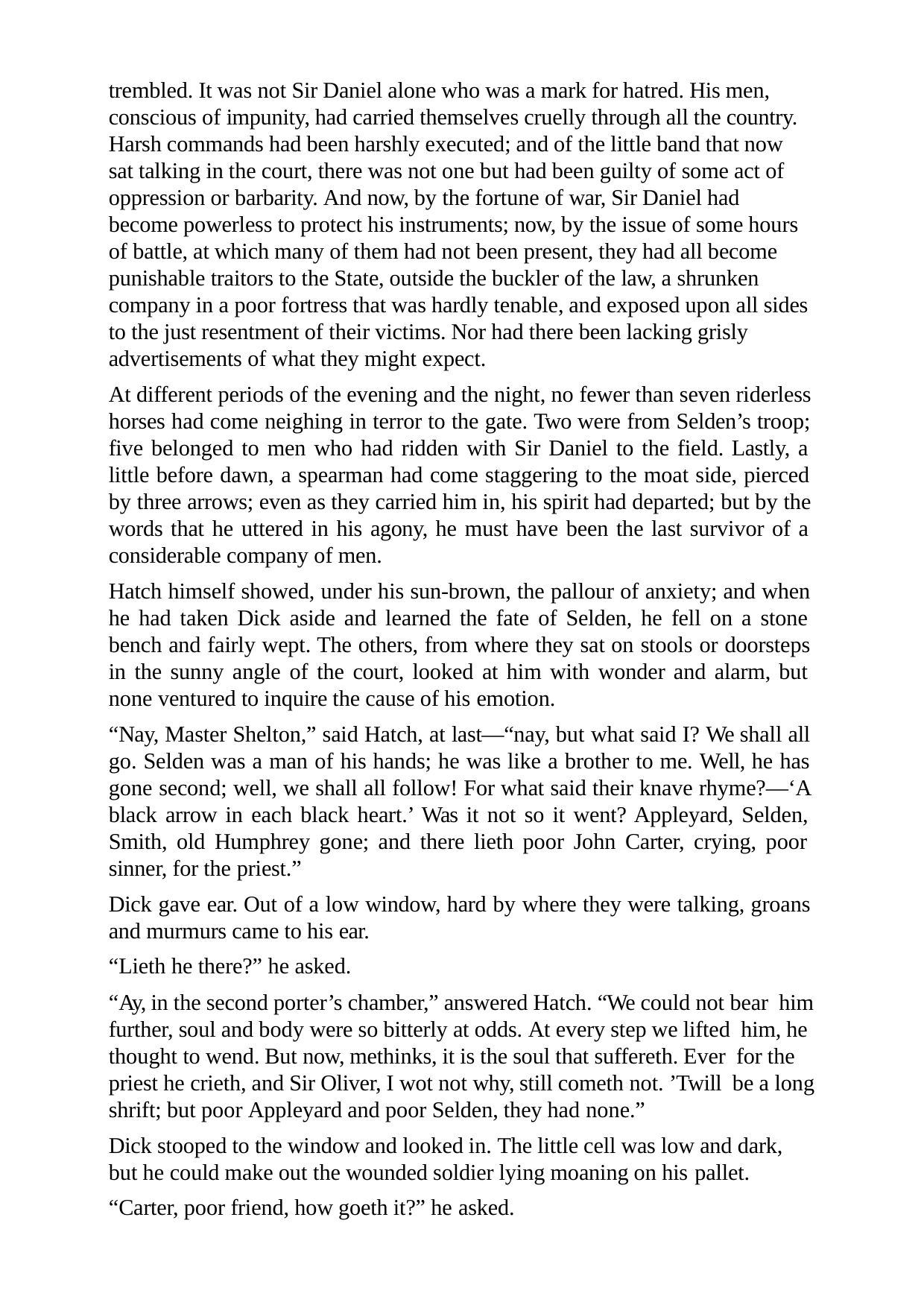

trembled. It was not Sir Daniel alone who was a mark for hatred. His men,  conscious of impunity, had carried themselves cruelly through all the country.  Harsh commands had been harshly executed; and of the little band that now  sat talking in the court, there was not one but had been guilty of some act of  oppression or barbarity. And now, by the fortune of war, Sir Daniel had  become powerless to protect his instruments; now, by the issue of some hours  of battle, at which many of them had not been present, they had all become  punishable traitors to the State, outside the buckler of the law, a shrunken  company in a poor fortress that was hardly tenable, and exposed upon all sides  to the just resentment of their victims. Nor had there been lacking grisly  advertisements of what they might expect.
At different periods of the evening and the night, no fewer than seven riderless  horses had come neighing in terror to the gate. Two were from Selden’s troop;  five belonged to men who had ridden with Sir Daniel to the field. Lastly, a  little before dawn, a spearman had come staggering to the moat side, pierced  by three arrows; even as they carried him in, his spirit had departed; but by the  words that he uttered in his agony, he must have been the last survivor of a  considerable company of men.
Hatch himself showed, under his sun-brown, the pallour of anxiety; and when  he had taken Dick aside and learned the fate of Selden, he fell on a stone  bench and fairly wept. The others, from where they sat on stools or doorsteps  in the sunny angle of the court, looked at him with wonder and alarm, but  none ventured to inquire the cause of his emotion.
“Nay, Master Shelton,” said Hatch, at last—“nay, but what said I? We shall all  go. Selden was a man of his hands; he was like a brother to me. Well, he has  gone second; well, we shall all follow! For what said their knave rhyme?—‘A  black arrow in each black heart.’ Was it not so it went? Appleyard, Selden,  Smith, old Humphrey gone; and there lieth poor John Carter, crying, poor  sinner, for the priest.”
Dick gave ear. Out of a low window, hard by where they were talking, groans  and murmurs came to his ear.
“Lieth he there?” he asked.
“Ay, in the second porter’s chamber,” answered Hatch. “We could not bear  him further, soul and body were so bitterly at odds. At every step we lifted  him, he thought to wend. But now, methinks, it is the soul that suffereth. Ever  for the priest he crieth, and Sir Oliver, I wot not why, still cometh not. ’Twill  be a long shrift; but poor Appleyard and poor Selden, they had none.”
Dick stooped to the window and looked in. The little cell was low and dark,  but he could make out the wounded soldier lying moaning on his pallet.
“Carter, poor friend, how goeth it?” he asked.